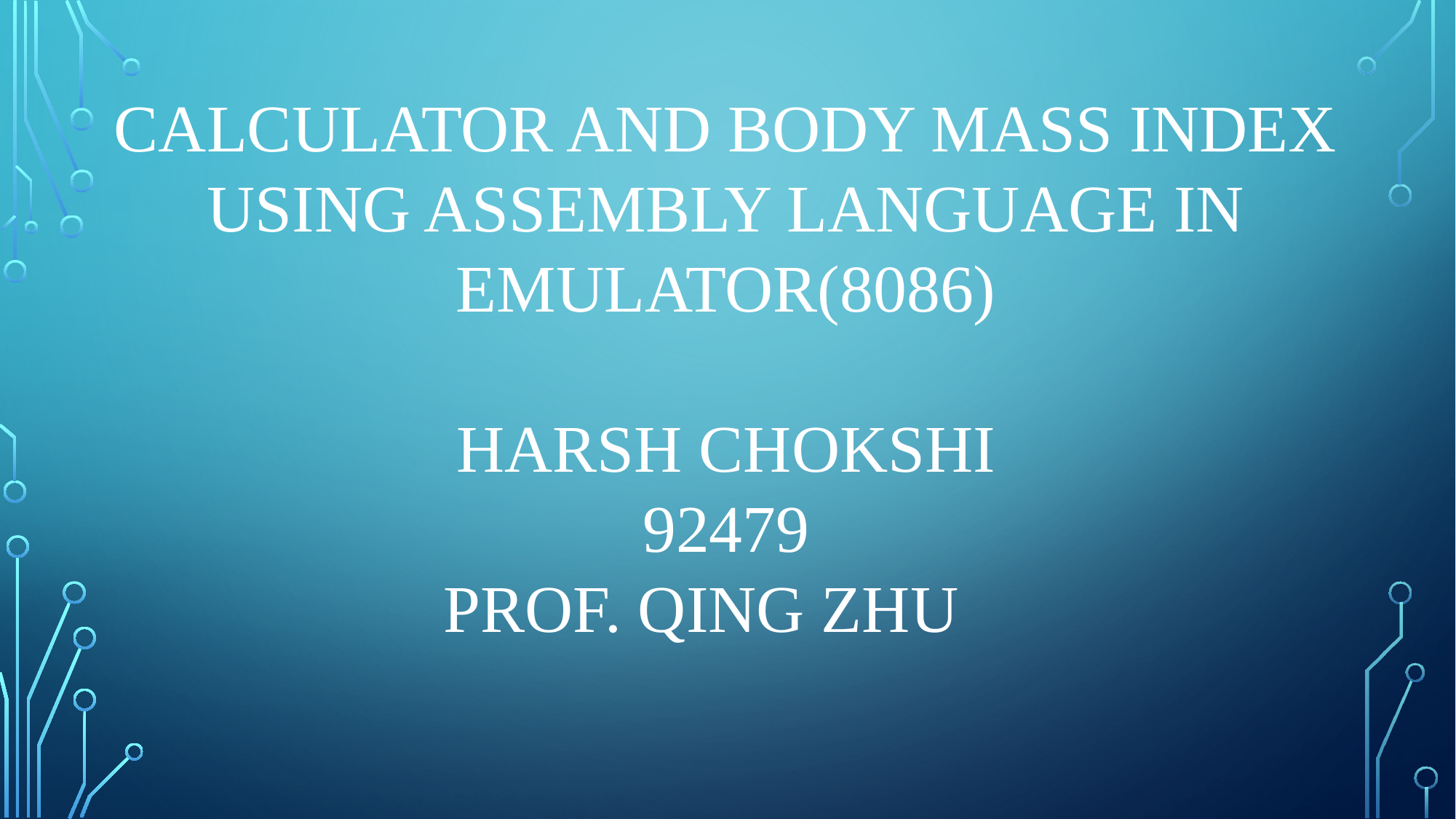

CALCULATOR AND BODY MASS INDEX USING ASSEMBLY LANGUAGE IN EMULATOR(8086)

HARSH CHOKSHI
92479
PROF. QING ZHU